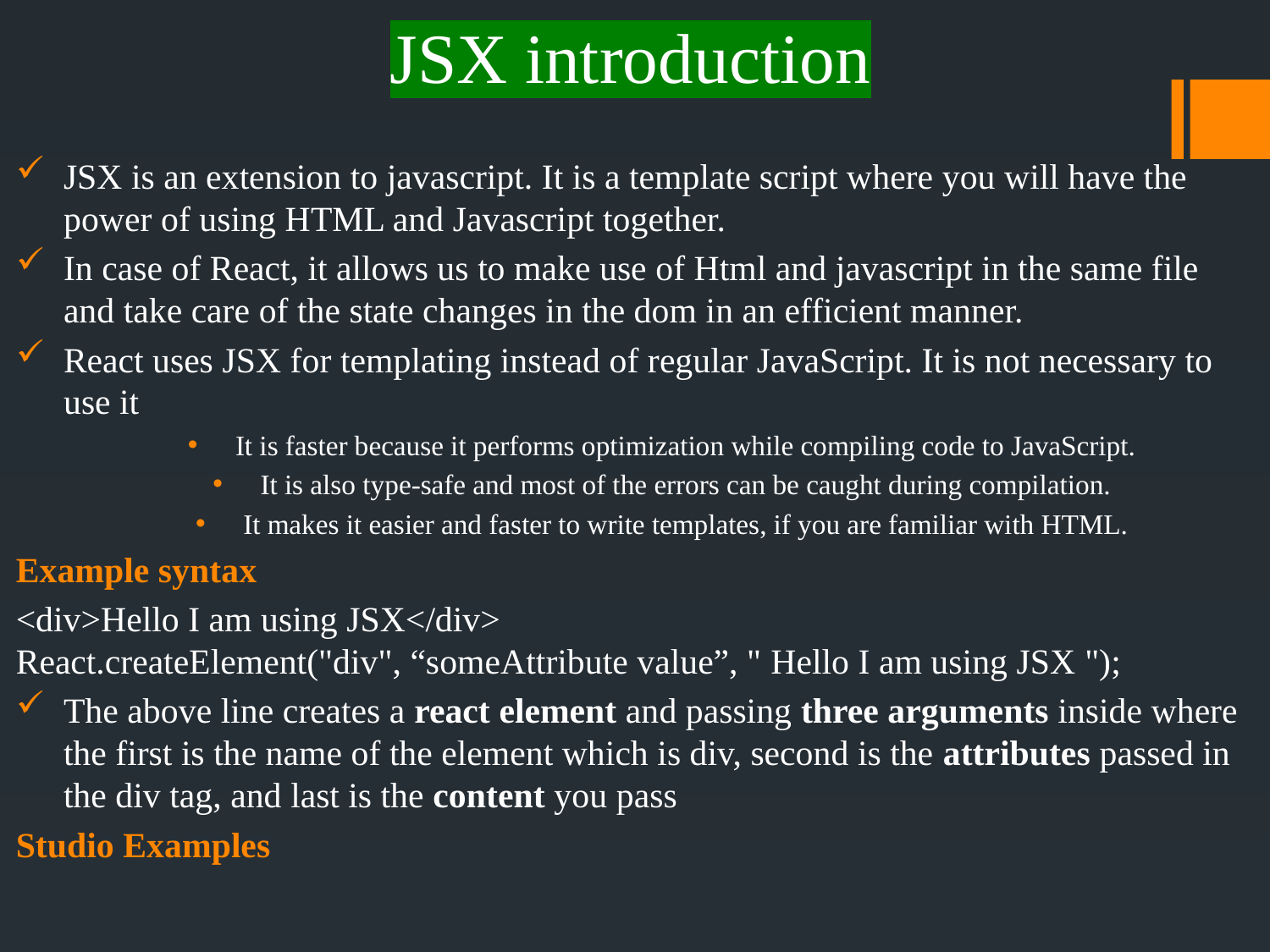

JSX introduction

JSX is an extension to javascript. It is a template script where you will have the power of using HTML and Javascript together.
In case of React, it allows us to make use of Html and javascript in the same file and take care of the state changes in the dom in an efficient manner.
React uses JSX for templating instead of regular JavaScript. It is not necessary to use it
It is faster because it performs optimization while compiling code to JavaScript.
It is also type-safe and most of the errors can be caught during compilation.
It makes it easier and faster to write templates, if you are familiar with HTML.
Example syntax
<div>Hello I am using JSX</div>  
React.createElement("div", “someAttribute value”, " Hello I am using JSX ");
The above line creates a react element and passing three arguments inside where the first is the name of the element which is div, second is the attributes passed in the div tag, and last is the content you pass
Studio Examples